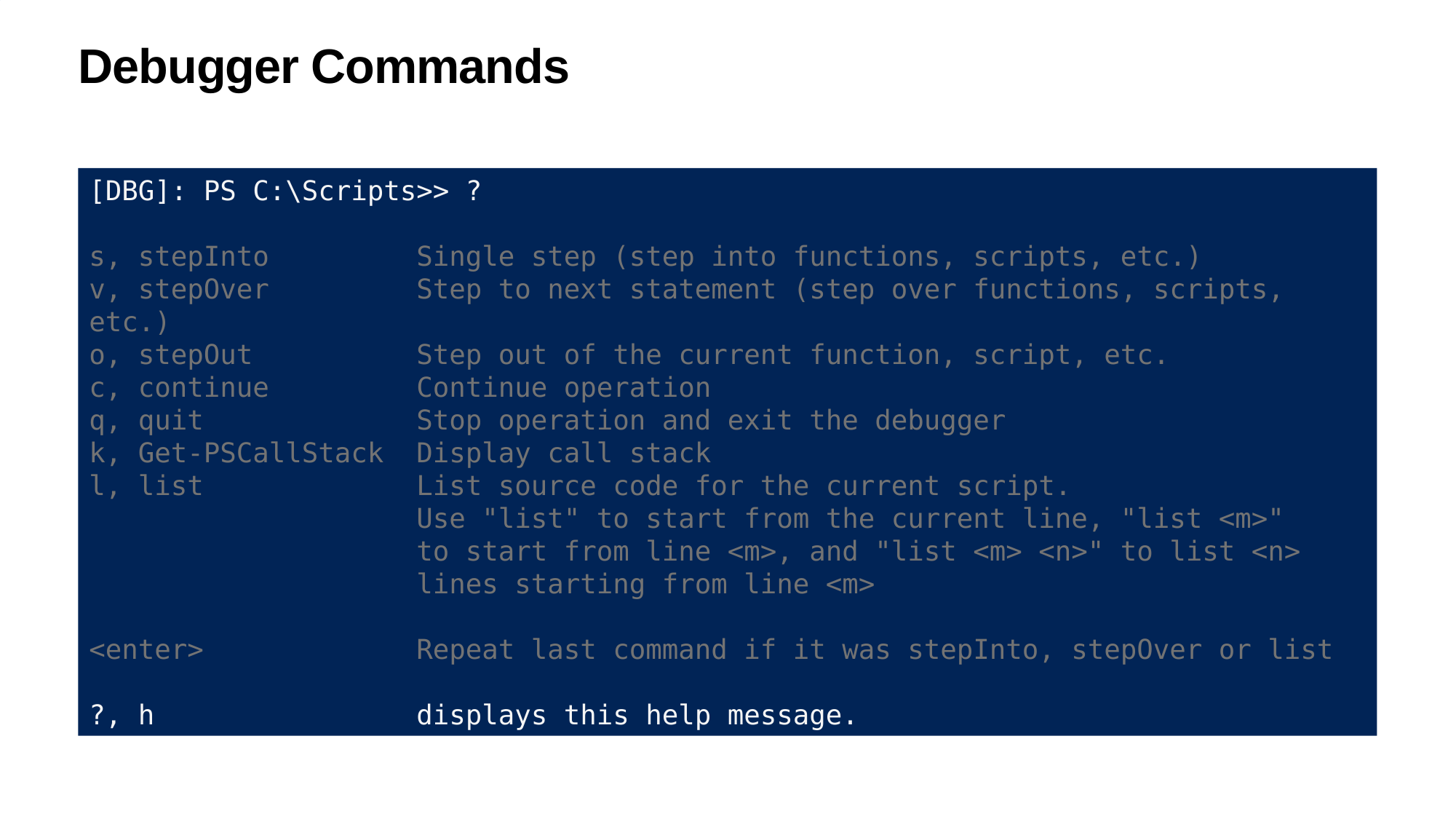

# Debugger Commands
[DBG]: PS C:\Scripts>> ?

s, stepInto         Single step (step into functions, scripts, etc.)
v, stepOver         Step to next statement (step over functions, scripts, etc.)
o, stepOut          Step out of the current function, script, etc.
c, continue         Continue operation
q, quit             Stop operation and exit the debugger
k, Get-PSCallStack  Display call stack
l, list             List source code for the current script.
                    Use "list" to start from the current line, "list <m>"
                    to start from line <m>, and "list <m> <n>" to list <n>
                    lines starting from line <m>

<enter>             Repeat last command if it was stepInto, stepOver or list

?, h                displays this help message.